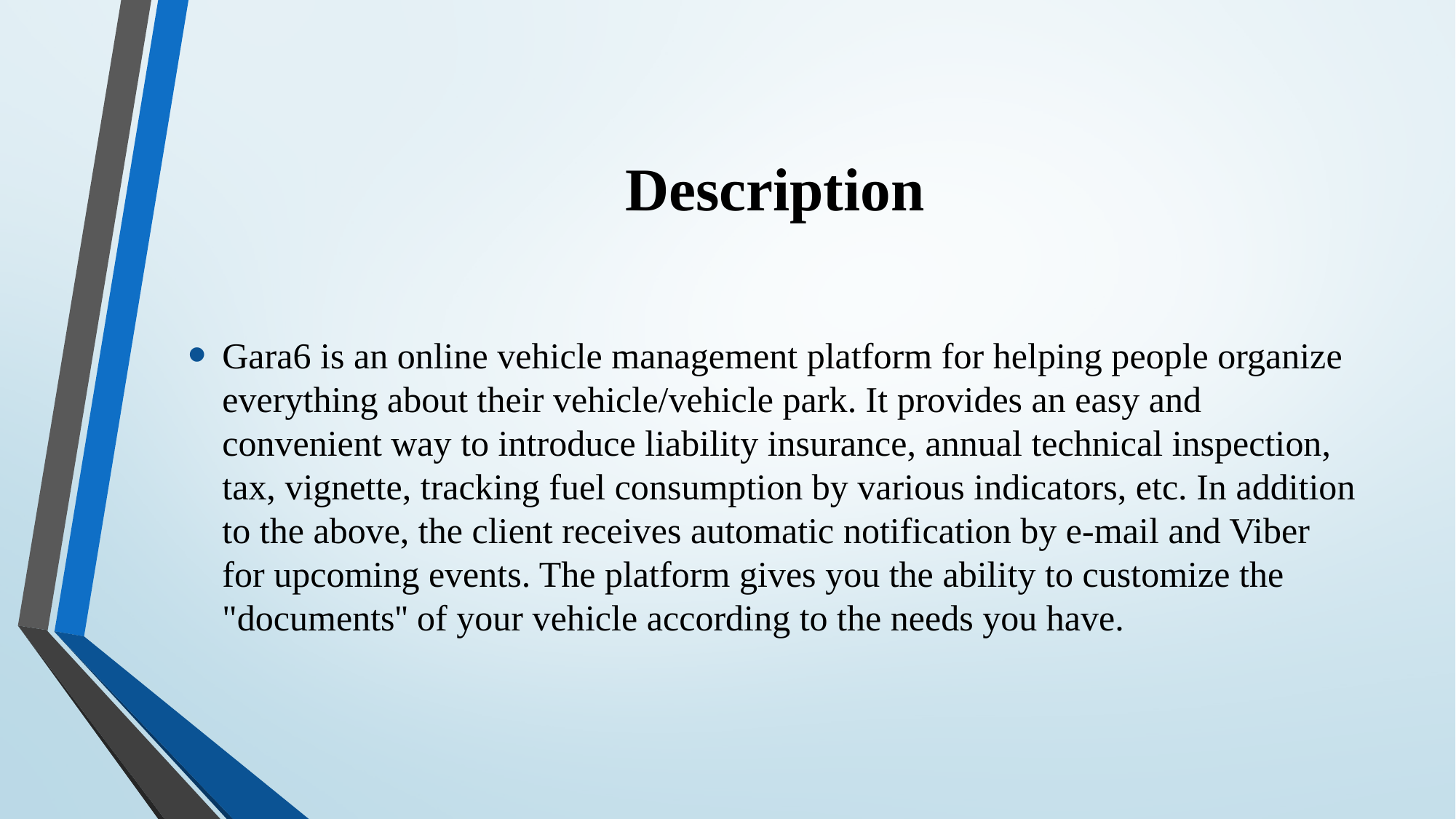

# Description
Gara6 is an online vehicle management platform for helping people organize everything about their vehicle/vehicle park. It provides an easy and convenient way to introduce liability insurance, annual technical inspection, tax, vignette, tracking fuel consumption by various indicators, etc. In addition to the above, the client receives automatic notification by e-mail and Viber for upcoming events. The platform gives you the ability to customize the "documents'' of your vehicle according to the needs you have.